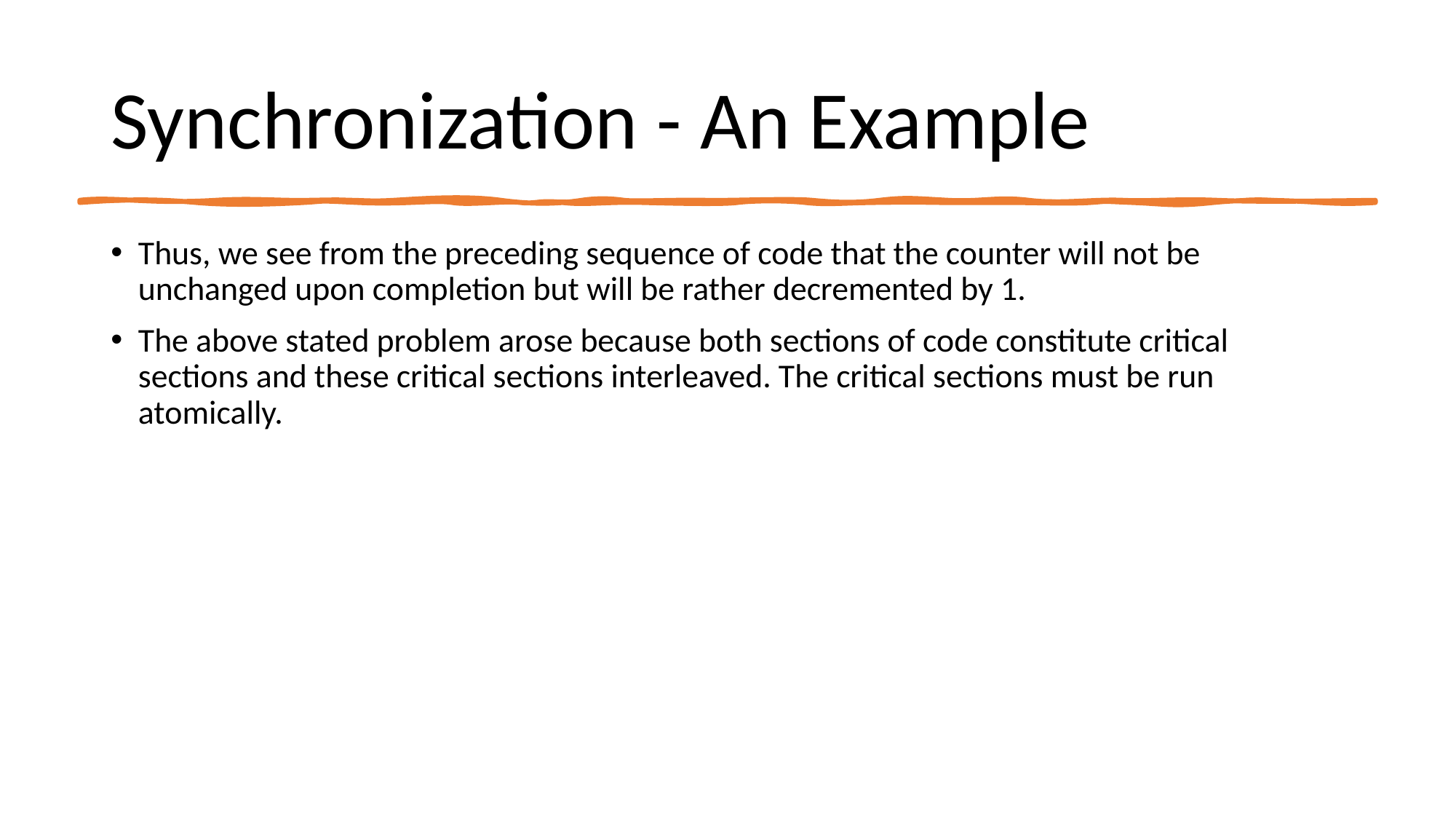

# Synchronization - An Example

Thus, we see from the preceding sequence of code that the counter will not be unchanged upon completion but will be rather decremented by 1.
The above stated problem arose because both sections of code constitute critical sections and these critical sections interleaved. The critical sections must be run atomically.